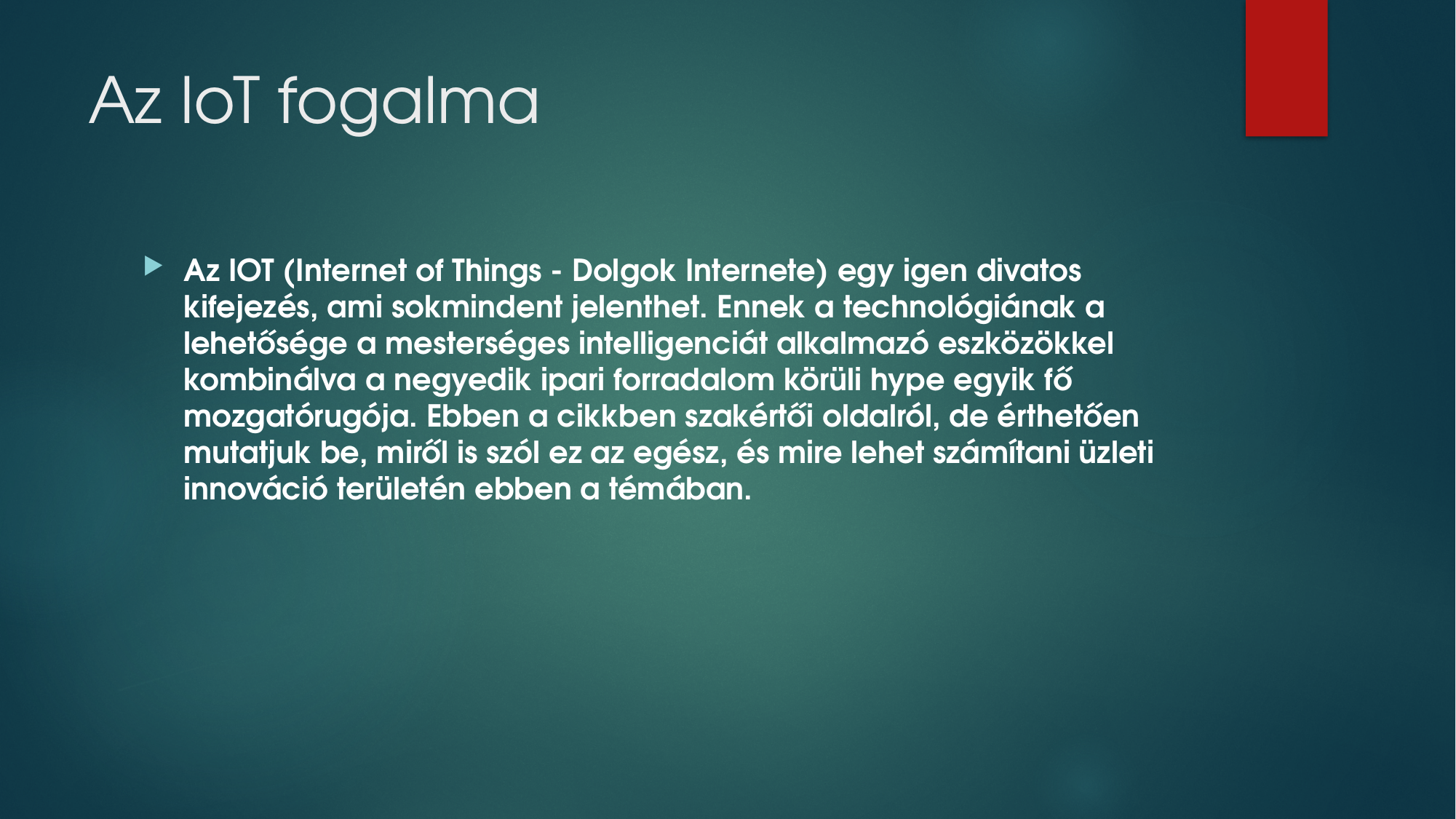

# Az IoT fogalma
Az IOT (Internet of Things - Dolgok Internete) egy igen divatos kifejezés, ami sokmindent jelenthet. Ennek a technológiának a lehetősége a mesterséges intelligenciát alkalmazó eszközökkel kombinálva a negyedik ipari forradalom körüli hype egyik fő mozgatórugója. Ebben a cikkben szakértői oldalról, de érthetően mutatjuk be, miről is szól ez az egész, és mire lehet számítani üzleti innováció területén ebben a témában.